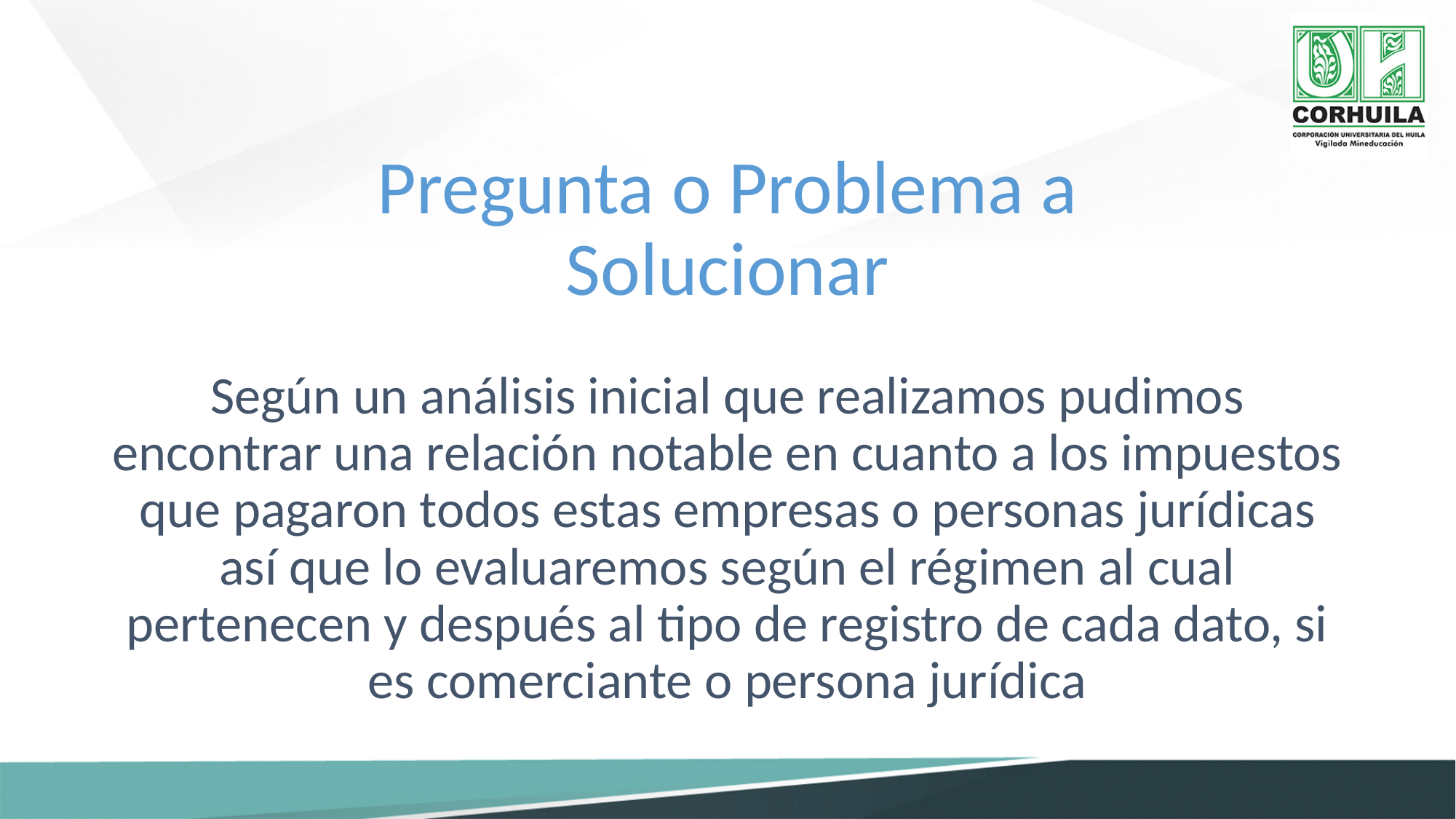

Pregunta o Problema a
Solucionar

Según un análisis inicial que realizamos pudimos encontrar una relación notable en cuanto a los impuestos que pagaron todos estas empresas o personas jurídicas así que lo evaluaremos según el régimen al cual pertenecen y después al tipo de registro de cada dato, si es comerciante o persona jurídica